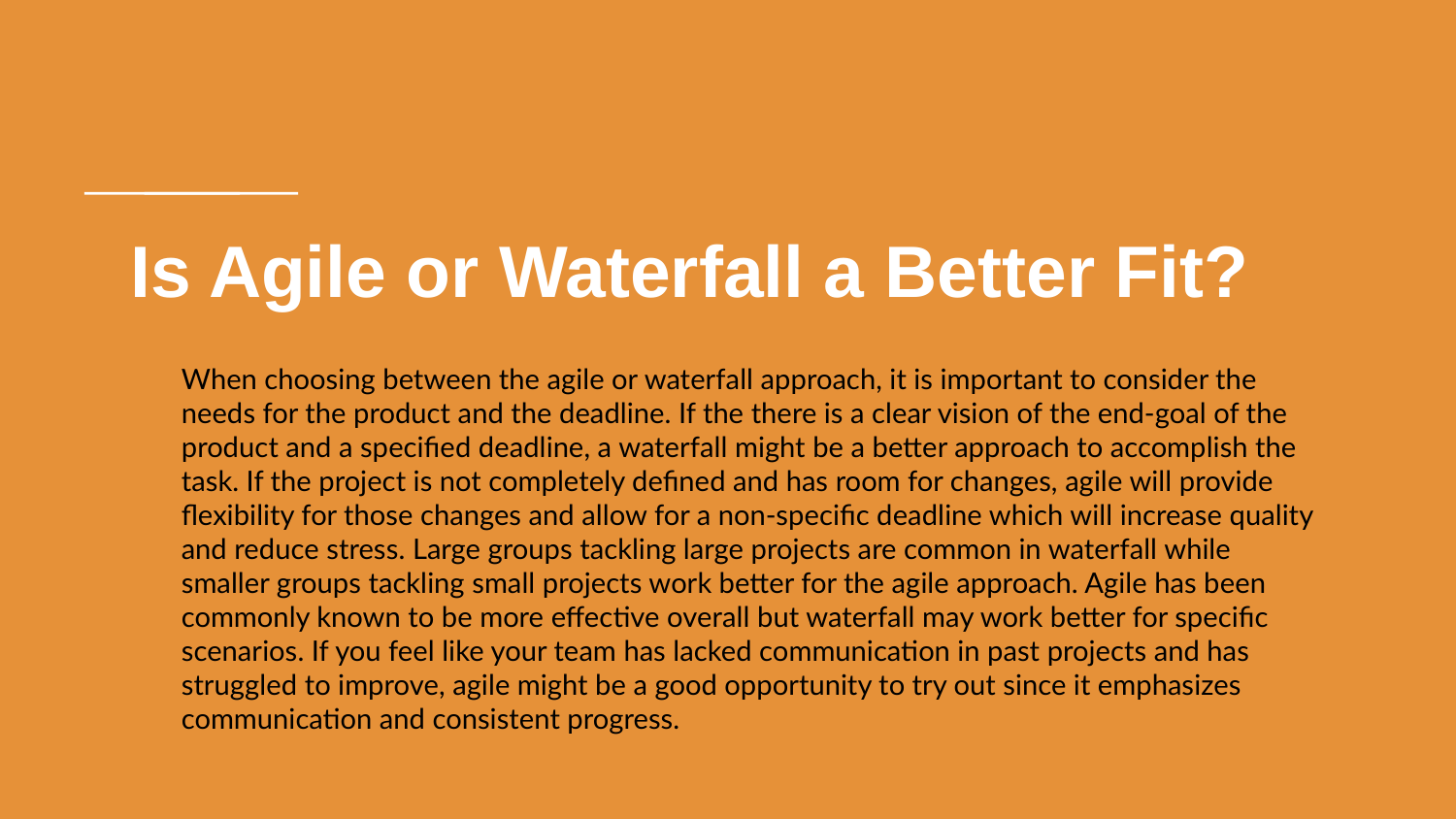

# Is Agile or Waterfall a Better Fit?
When choosing between the agile or waterfall approach, it is important to consider the needs for the product and the deadline. If the there is a clear vision of the end-goal of the product and a specified deadline, a waterfall might be a better approach to accomplish the task. If the project is not completely defined and has room for changes, agile will provide flexibility for those changes and allow for a non-specific deadline which will increase quality and reduce stress. Large groups tackling large projects are common in waterfall while smaller groups tackling small projects work better for the agile approach. Agile has been commonly known to be more effective overall but waterfall may work better for specific scenarios. If you feel like your team has lacked communication in past projects and has struggled to improve, agile might be a good opportunity to try out since it emphasizes communication and consistent progress.